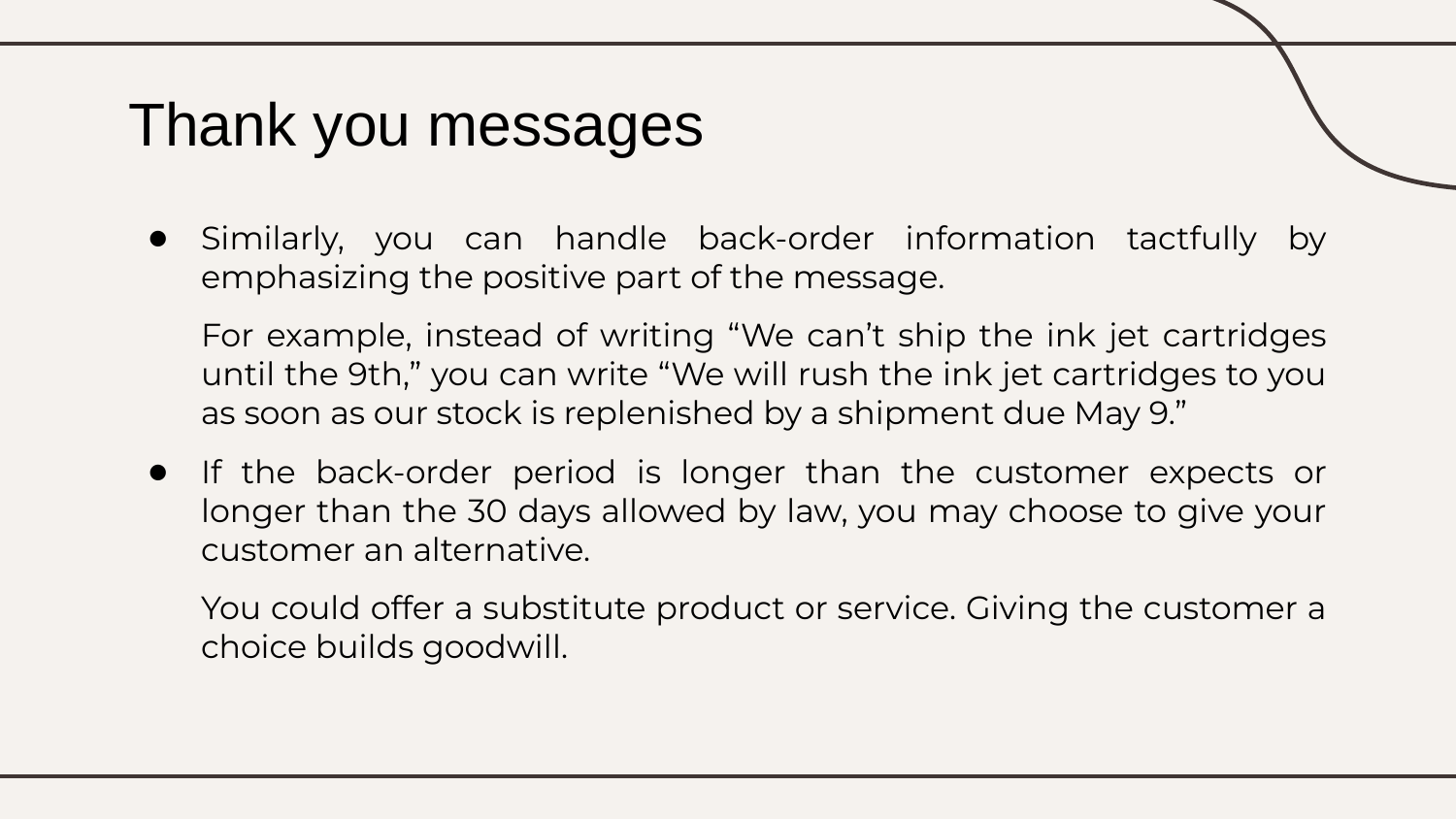

# Thank you messages
Similarly, you can handle back-order information tactfully by emphasizing the positive part of the message.
For example, instead of writing “We can’t ship the ink jet cartridges until the 9th,” you can write “We will rush the ink jet cartridges to you as soon as our stock is replenished by a shipment due May 9.”
If the back-order period is longer than the customer expects or longer than the 30 days allowed by law, you may choose to give your customer an alternative.
You could offer a substitute product or service. Giving the customer a choice builds goodwill.